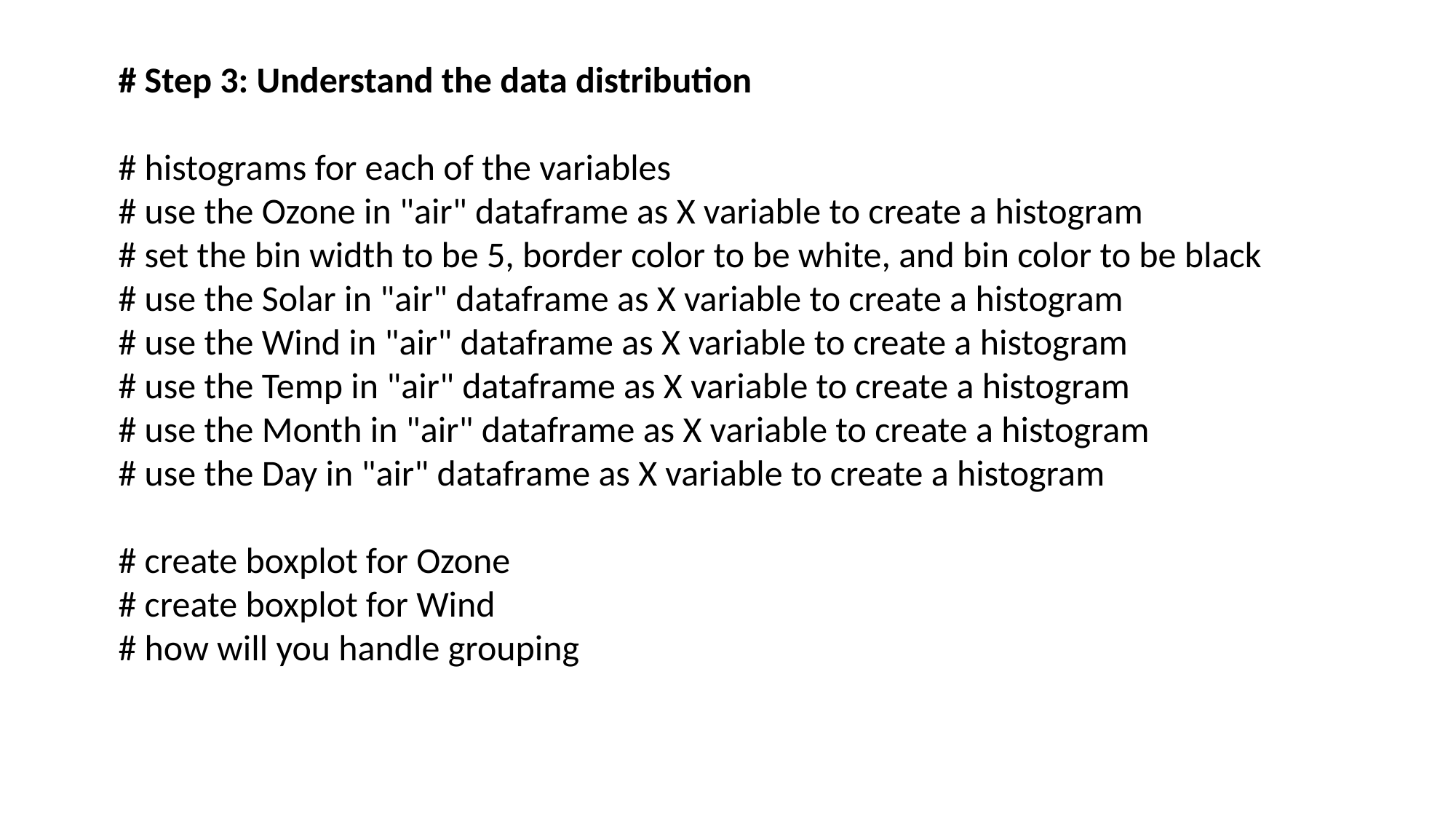

# Step 3: Understand the data distribution

# histograms for each of the variables
# use the Ozone in "air" dataframe as X variable to create a histogram
# set the bin width to be 5, border color to be white, and bin color to be black
# use the Solar in "air" dataframe as X variable to create a histogram
# use the Wind in "air" dataframe as X variable to create a histogram
# use the Temp in "air" dataframe as X variable to create a histogram
# use the Month in "air" dataframe as X variable to create a histogram
# use the Day in "air" dataframe as X variable to create a histogram

# create boxplot for Ozone
# create boxplot for Wind
# how will you handle grouping